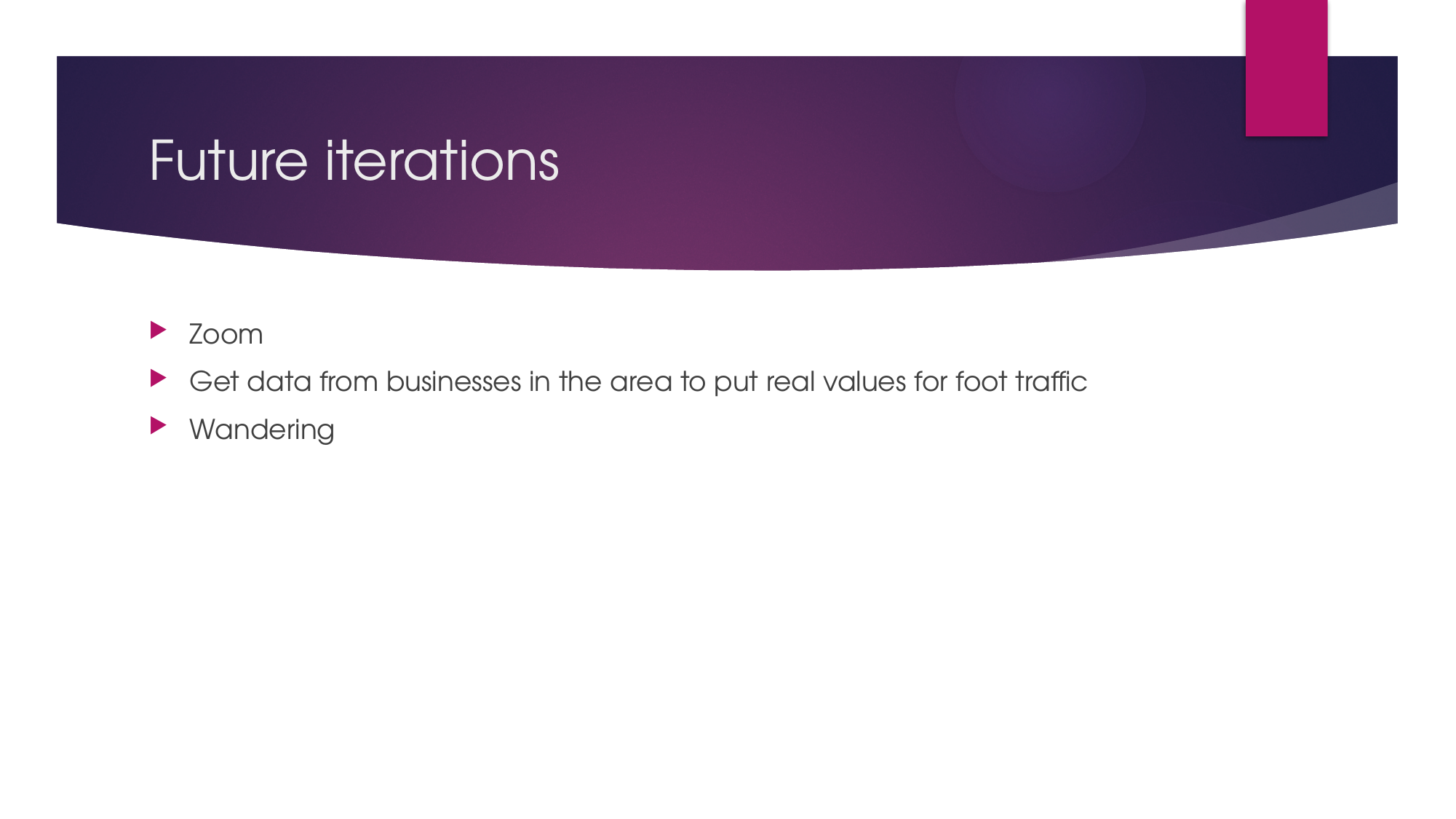

# Future iterations
Zoom
Get data from businesses in the area to put real values for foot traffic
Wandering